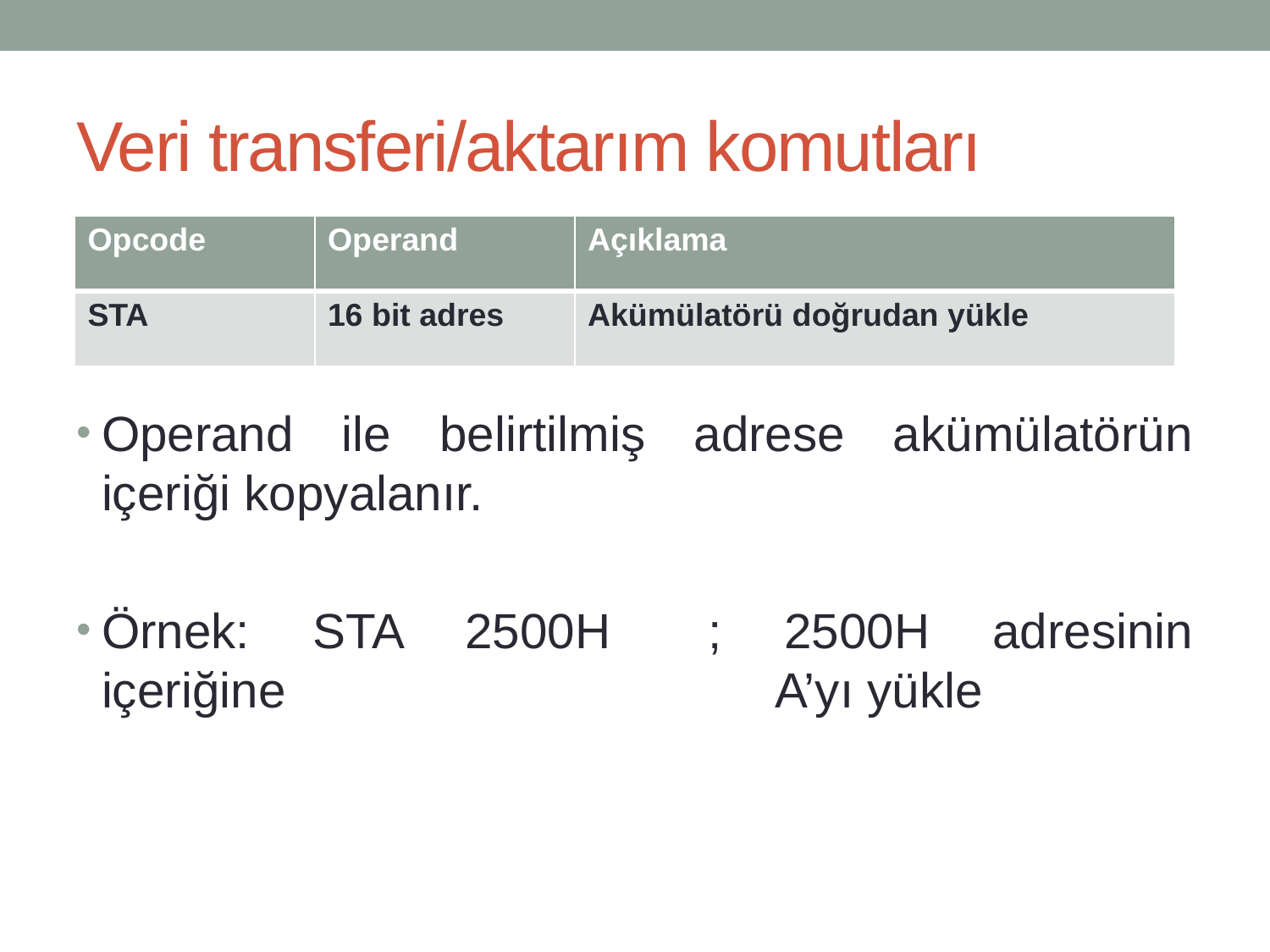

# Veri transferi/aktarım komutları
| Opcode | Operand | Açıklama |
| --- | --- | --- |
| STA | 16 bit adres | Akümülatörü doğrudan yükle |
Operand ile belirtilmiş adrese akümülatörün içeriği kopyalanır.

Örnek: STA 2500H	; 2500H adresinin içeriğine 				   A’yı yükle